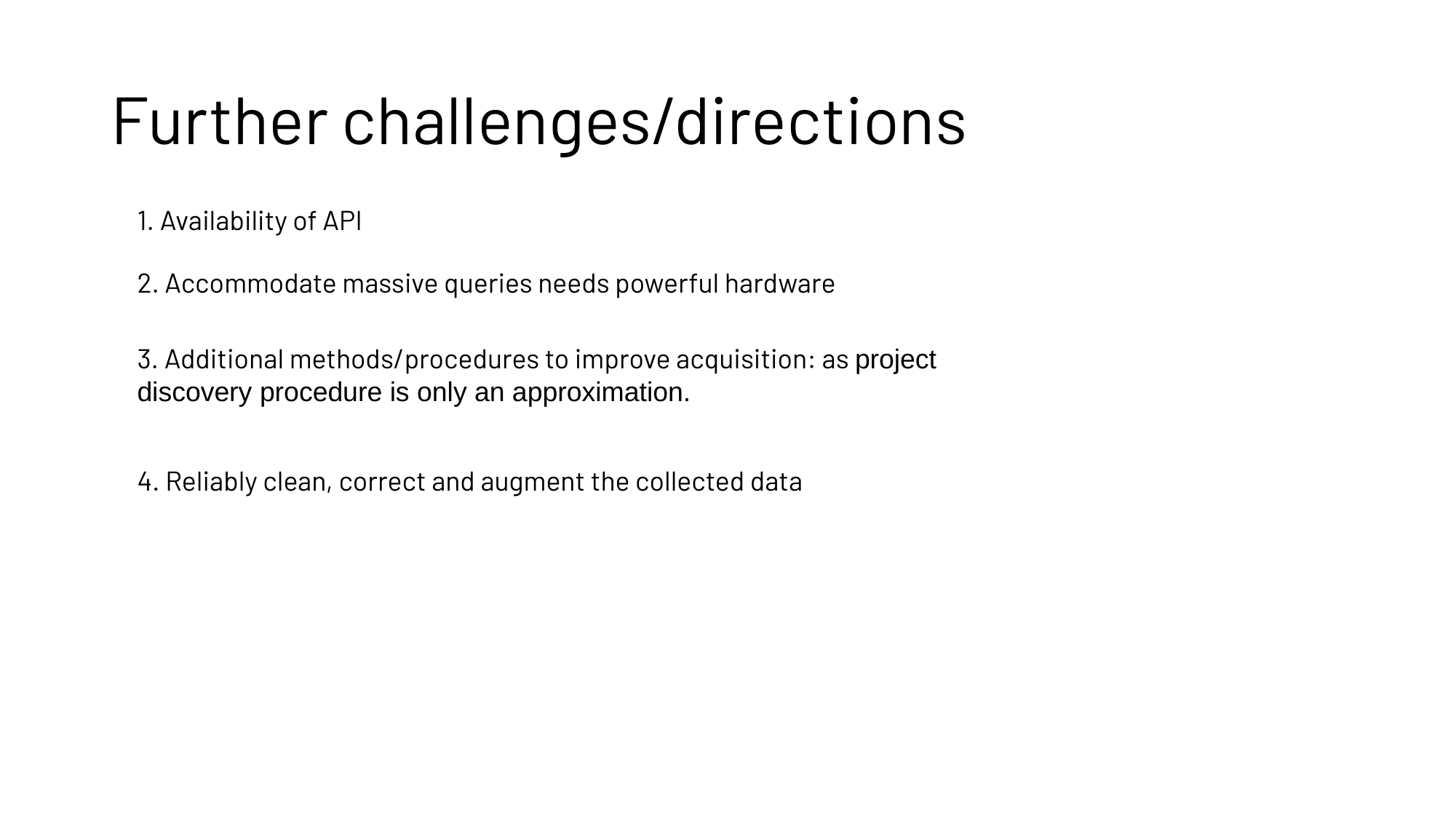

# Further challenges/directions
1. Availability of API
2. Accommodate massive queries needs powerful hardware
3. Additional methods/procedures to improve acquisition: as project discovery procedure is only an approximation.
4. Reliably clean, correct and augment the collected data